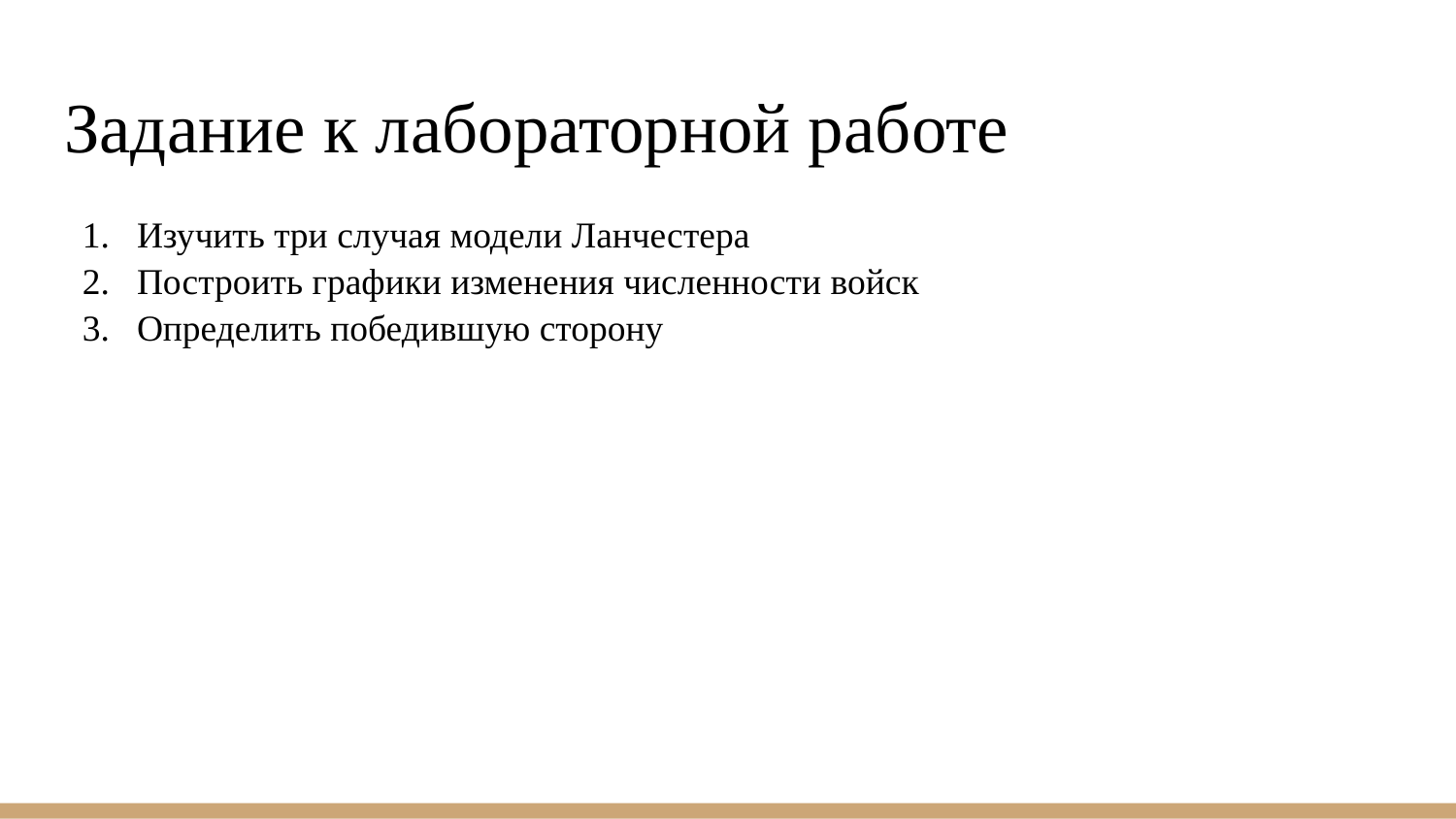

# Задание к лабораторной работе
Изучить три случая модели Ланчестера
Построить графики изменения численности войск
Определить победившую сторону